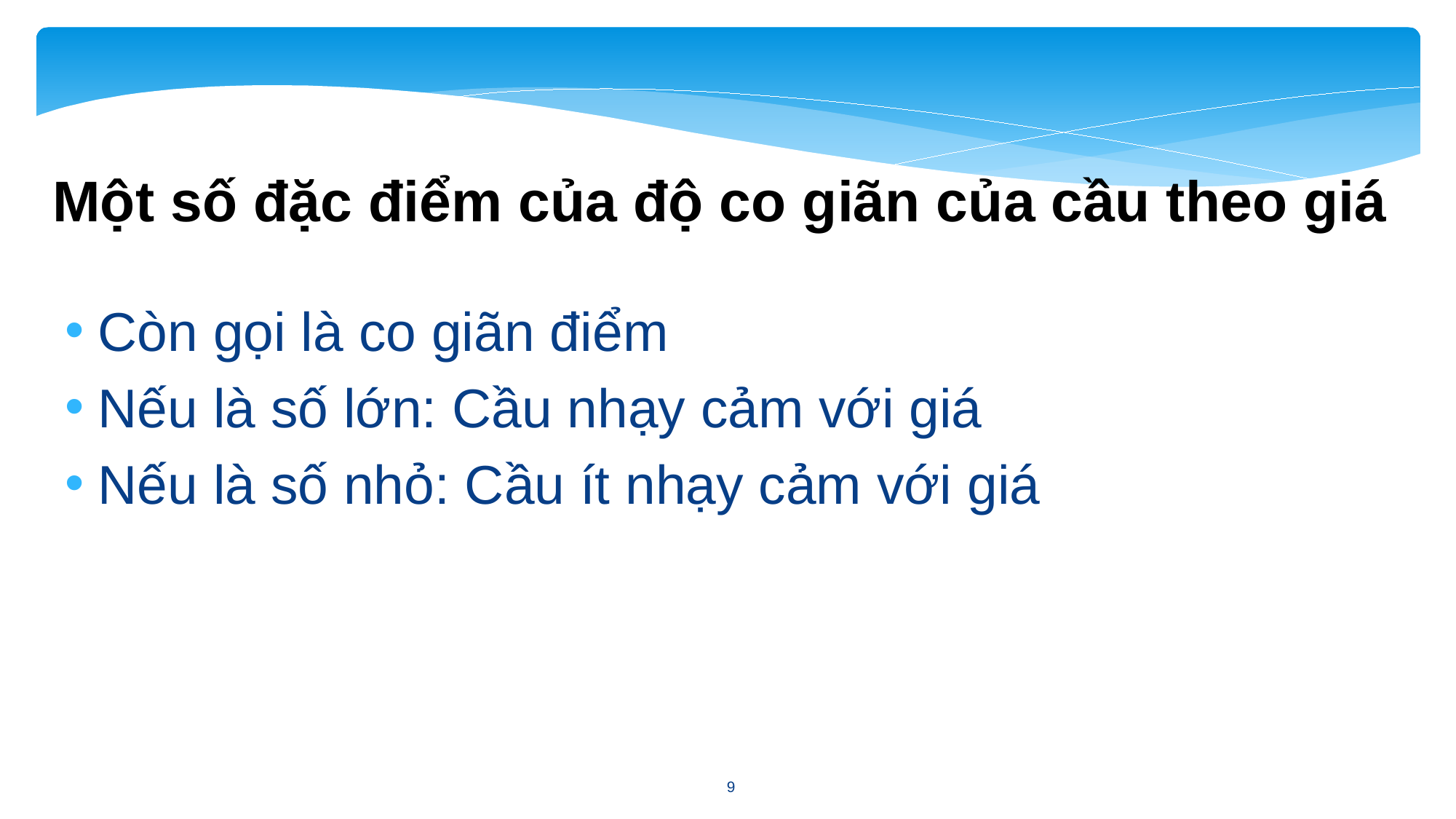

Một số đặc điểm của độ co giãn của cầu theo giá
Còn gọi là co giãn điểm
Nếu là số lớn: Cầu nhạy cảm với giá
Nếu là số nhỏ: Cầu ít nhạy cảm với giá
9